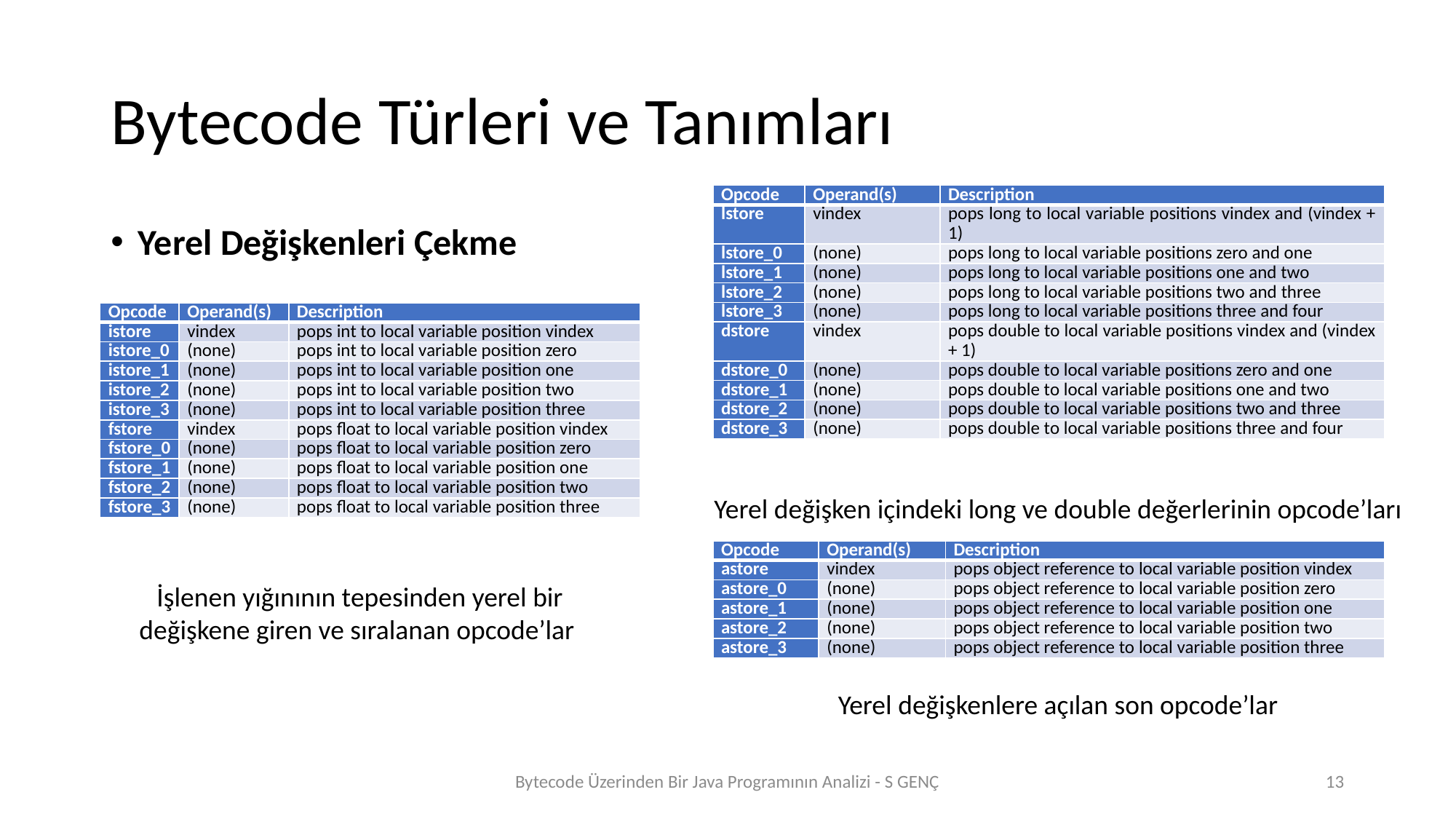

# Bytecode Türleri ve Tanımları
| Opcode | Operand(s) | Description |
| --- | --- | --- |
| lstore | vindex | pops long to local variable positions vindex and (vindex + 1) |
| lstore\_0 | (none) | pops long to local variable positions zero and one |
| lstore\_1 | (none) | pops long to local variable positions one and two |
| lstore\_2 | (none) | pops long to local variable positions two and three |
| lstore\_3 | (none) | pops long to local variable positions three and four |
| dstore | vindex | pops double to local variable positions vindex and (vindex + 1) |
| dstore\_0 | (none) | pops double to local variable positions zero and one |
| dstore\_1 | (none) | pops double to local variable positions one and two |
| dstore\_2 | (none) | pops double to local variable positions two and three |
| dstore\_3 | (none) | pops double to local variable positions three and four |
Yerel Değişkenleri Çekme

| Opcode | Operand(s) | Description |
| --- | --- | --- |
| istore | vindex | pops int to local variable position vindex |
| istore\_0 | (none) | pops int to local variable position zero |
| istore\_1 | (none) | pops int to local variable position one |
| istore\_2 | (none) | pops int to local variable position two |
| istore\_3 | (none) | pops int to local variable position three |
| fstore | vindex | pops float to local variable position vindex |
| fstore\_0 | (none) | pops float to local variable position zero |
| fstore\_1 | (none) | pops float to local variable position one |
| fstore\_2 | (none) | pops float to local variable position two |
| fstore\_3 | (none) | pops float to local variable position three |
Yerel değişken içindeki long ve double değerlerinin opcode’ları
| Opcode | Operand(s) | Description |
| --- | --- | --- |
| astore | vindex | pops object reference to local variable position vindex |
| astore\_0 | (none) | pops object reference to local variable position zero |
| astore\_1 | (none) | pops object reference to local variable position one |
| astore\_2 | (none) | pops object reference to local variable position two |
| astore\_3 | (none) | pops object reference to local variable position three |
İşlenen yığınının tepesinden yerel bir değişkene giren ve sıralanan opcode’lar
Yerel değişkenlere açılan son opcode’lar
Bytecode Üzerinden Bir Java Programının Analizi - S GENÇ
13